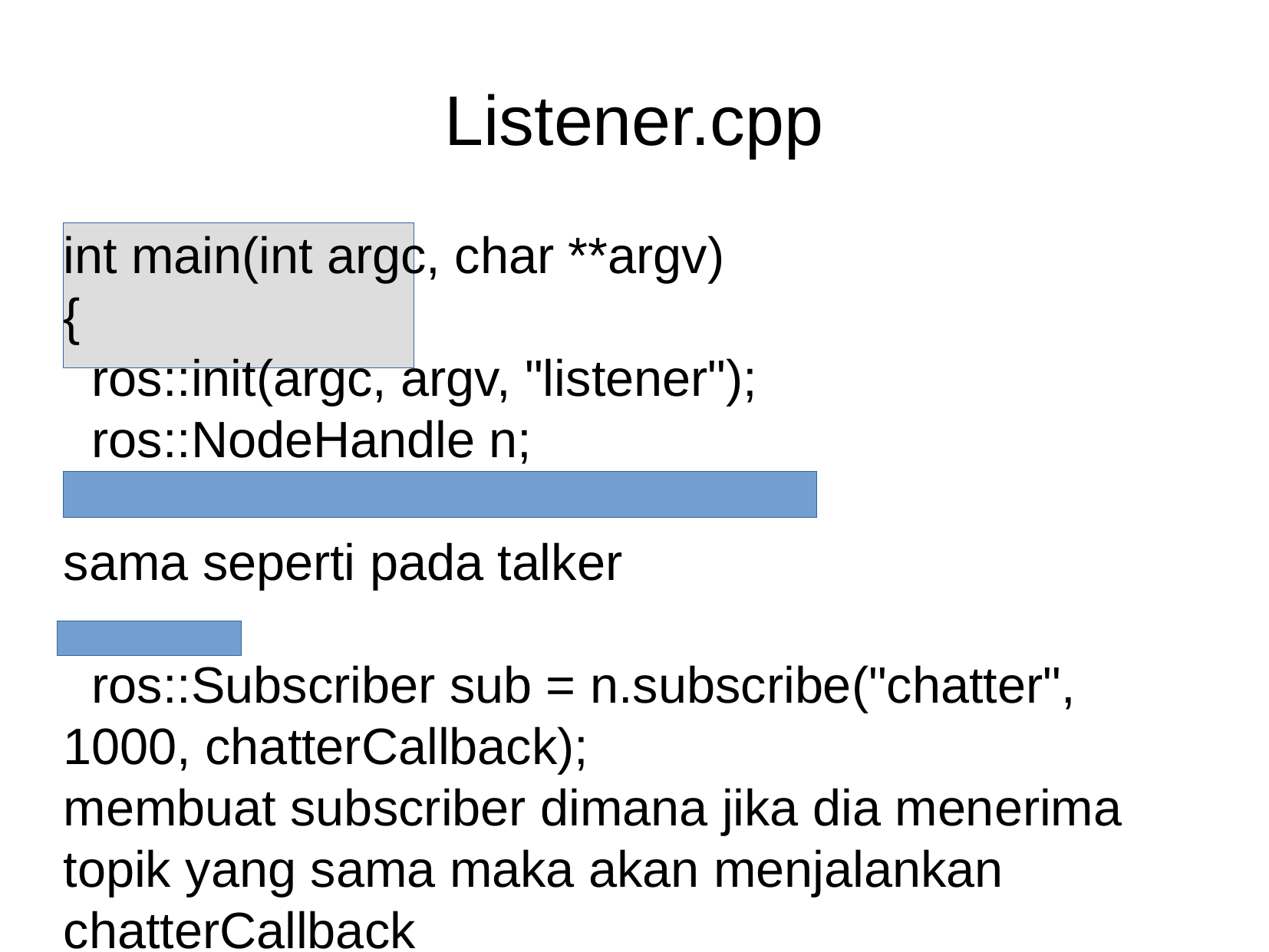

Listener.cpp

int main(int argc, char **argv)
{
  ros::init(argc, argv, "listener");
  ros::NodeHandle n;

sama seperti pada talker

  ros::Subscriber sub = n.subscribe("chatter", 1000, chatterCallback);
membuat subscriber dimana jika dia menerima topik yang sama maka akan menjalankan chatterCallback
ros:Subscriber <nama subscriver> = <node handle>.subscriber(<topic>,<data antrian>,<nama callback>)

  ros::spin();
menjalankan node sampai node dimatikan
  return 0;
}